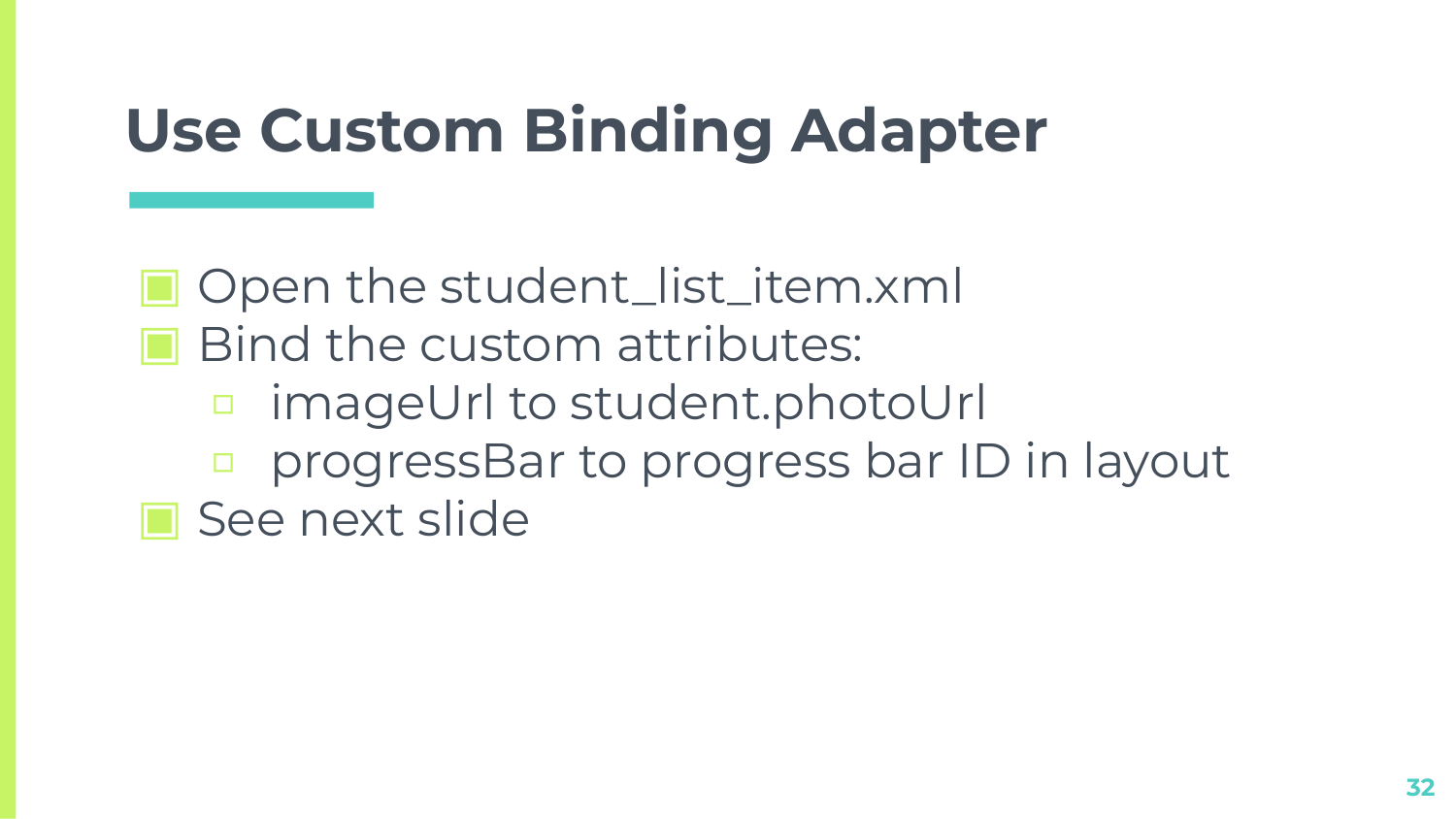

# Use Custom Binding Adapter
Open the student_list_item.xml
Bind the custom attributes:
imageUrl to student.photoUrl
progressBar to progress bar ID in layout
See next slide
32